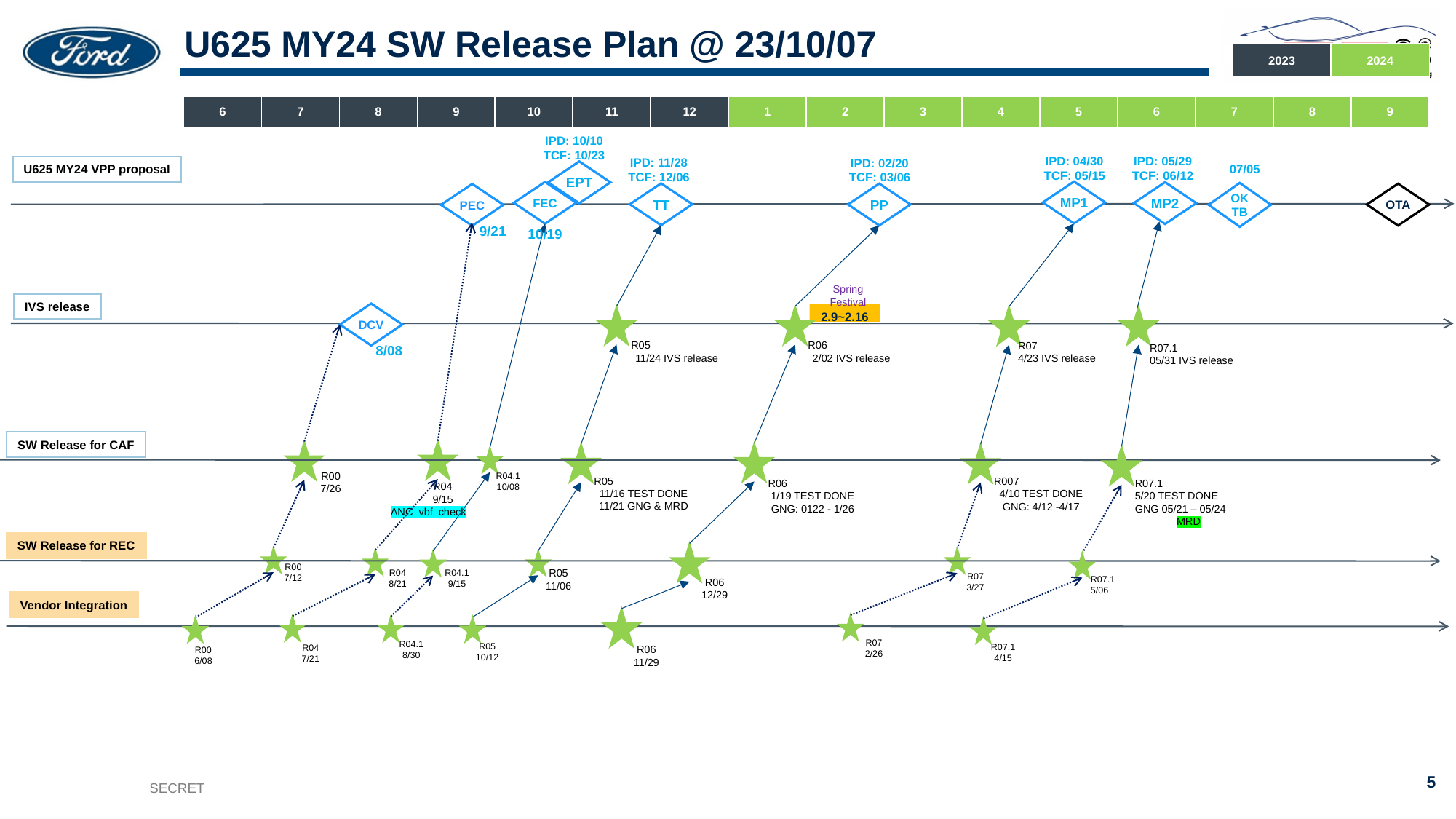

# U625 MY24 SW Release Plan @ 23/10/07
| 2023 | 2024 |
| --- | --- |
| 6 | 7 | 8 | 9 | 10 | 11 | 12 | 1 | 2 | 3 | 4 | 5 | 6 | 7 | 8 | 9 |
| --- | --- | --- | --- | --- | --- | --- | --- | --- | --- | --- | --- | --- | --- | --- | --- |
IPD: 10/10
TCF: 10/23
IPD: 04/30
TCF: 05/15
IPD: 05/29
TCF: 06/12
IPD: 11/28
TCF: 12/06
IPD: 02/20
TCF: 03/06
U625 MY24 VPP proposal
07/05
EPT
MP1
FEC
MP2
OK
TB
TT
PP
OTA
PEC
9/21
10/19
Spring Festival
IVS release
DCV
8/08
2.9~2.16

R06
2/02 IVS release
R05
11/24 IVS release
R07
4/23 IVS release
R07.1
05/31 IVS release
SW Release for CAF

R00
7/26
R04.1
10/08
R05
11/16 TEST DONE
11/21 GNG & MRD
R007
4/10 TEST DONE
GNG: 4/12 -4/17
R07.1
5/20 TEST DONE
GNG 05/21 – 05/24
MRD
R06
1/19 TEST DONE
GNG: 0122 - 1/26
R04
9/15
 ANC  vbf  check
SW Release for REC

R00
7/12
R05
11/06
R04
8/21
R04.1
9/15
R07
3/27
R07.1
5/06
R06
12/29
Vendor Integration

R07
2/26
R04.1
8/30
R05
10/12
R07.1
4/15
R04
7/21
R06
11/29
R00
6/08